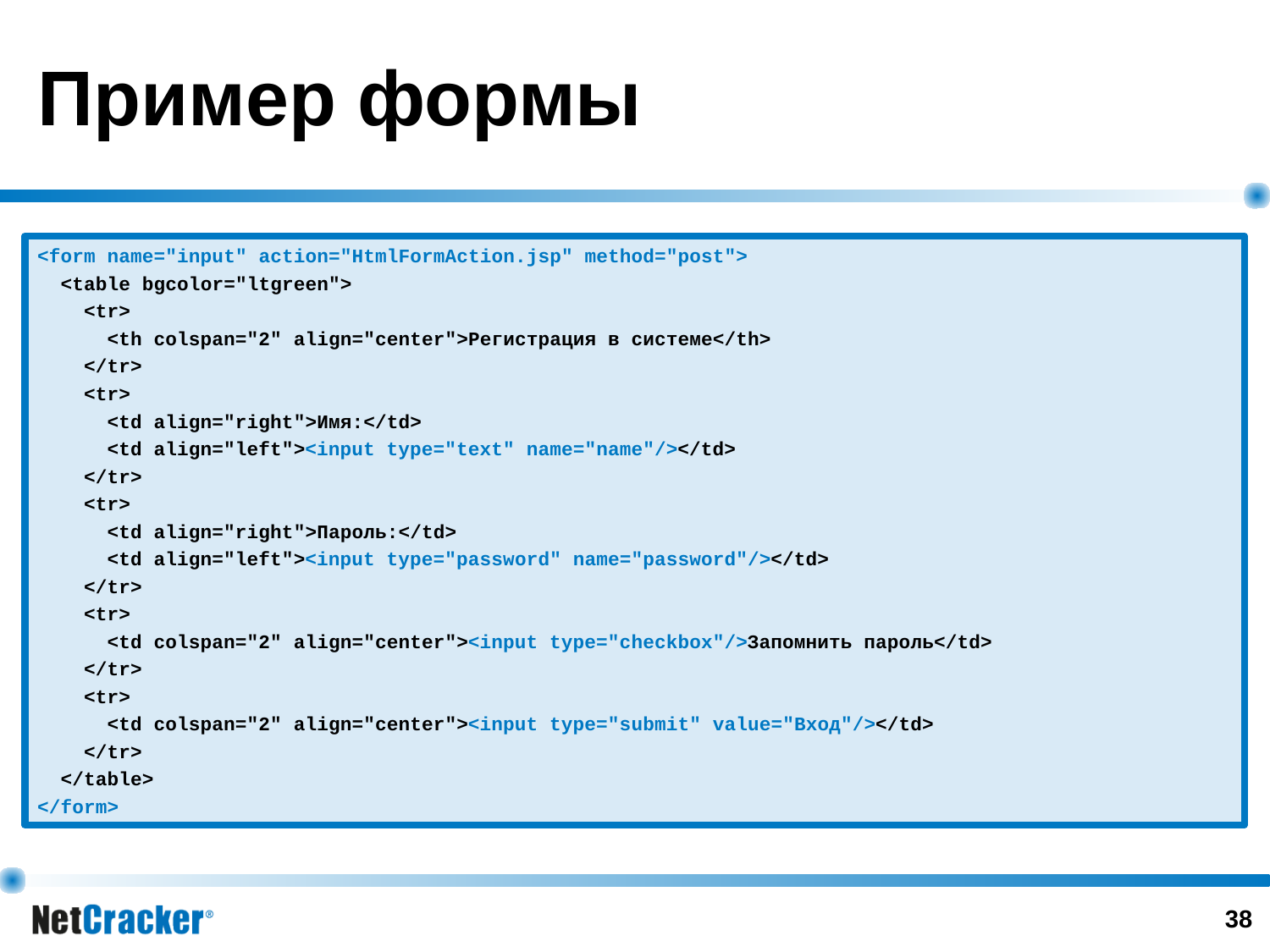

# Пример формы
<form name="input" action="HtmlFormAction.jsp" method="post">
  <table bgcolor="ltgreen">
    <tr>
      <th colspan="2" align="center">Регистрация в системе</th>
    </tr>
    <tr>
      <td align="right">Имя:</td>
      <td align="left"><input type="text" name="name"/></td>
    </tr>
    <tr>
      <td align="right">Пароль:</td>
      <td align="left"><input type="password" name="password"/></td>
    </tr>
    <tr>
      <td colspan="2" align="center"><input type="checkbox"/>Запомнить пароль</td>
    </tr>
    <tr>
      <td colspan="2" align="center"><input type="submit" value="Вход"/></td>
    </tr>
  </table>
</form>
38